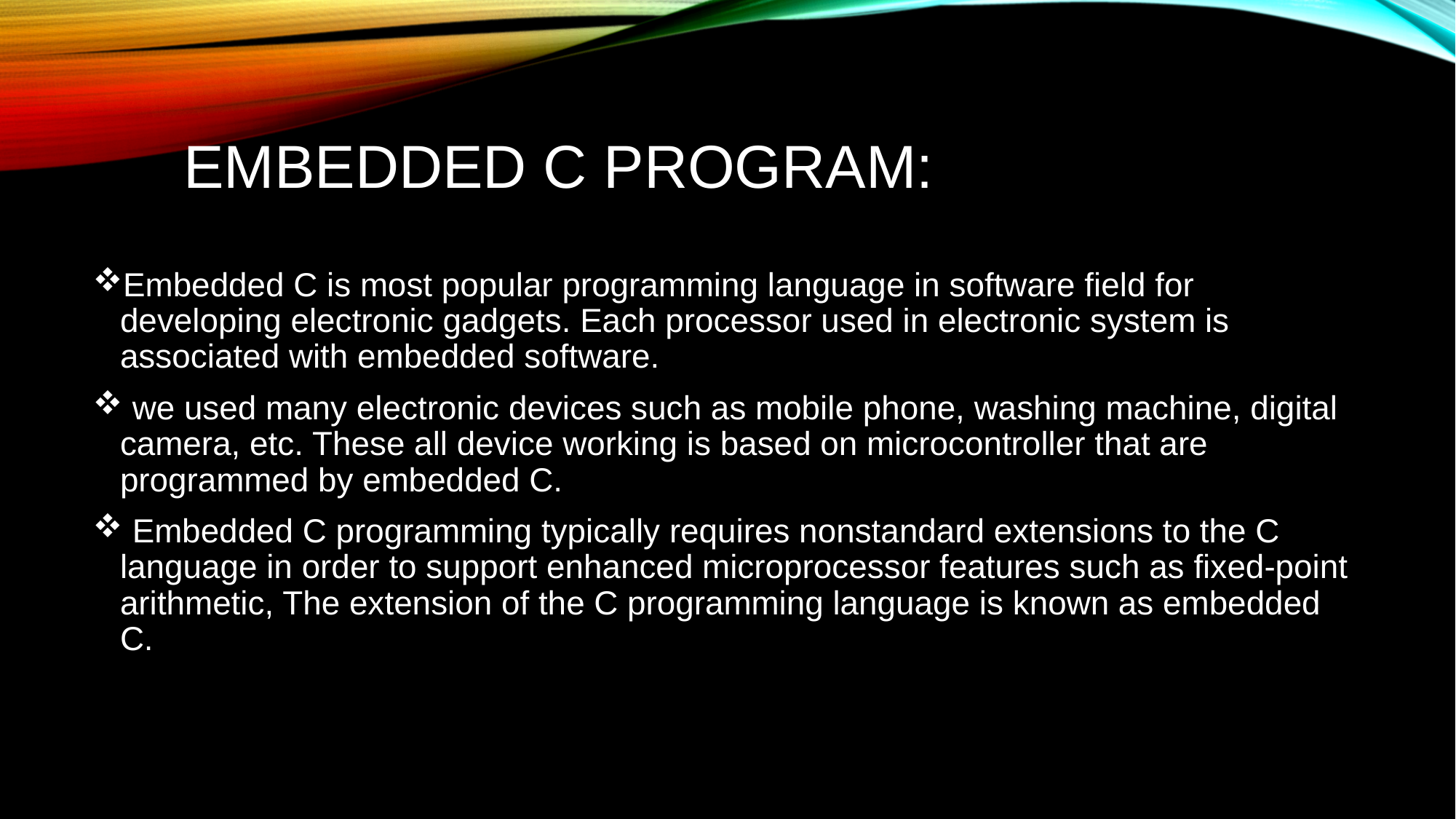

# EMBEDDED C PROGRAM:
Embedded C is most popular programming language in software field for developing electronic gadgets. Each processor used in electronic system is associated with embedded software.
 we used many electronic devices such as mobile phone, washing machine, digital camera, etc. These all device working is based on microcontroller that are programmed by embedded C.
 Embedded C programming typically requires nonstandard extensions to the C language in order to support enhanced microprocessor features such as fixed-point arithmetic, The extension of the C programming language is known as embedded C.